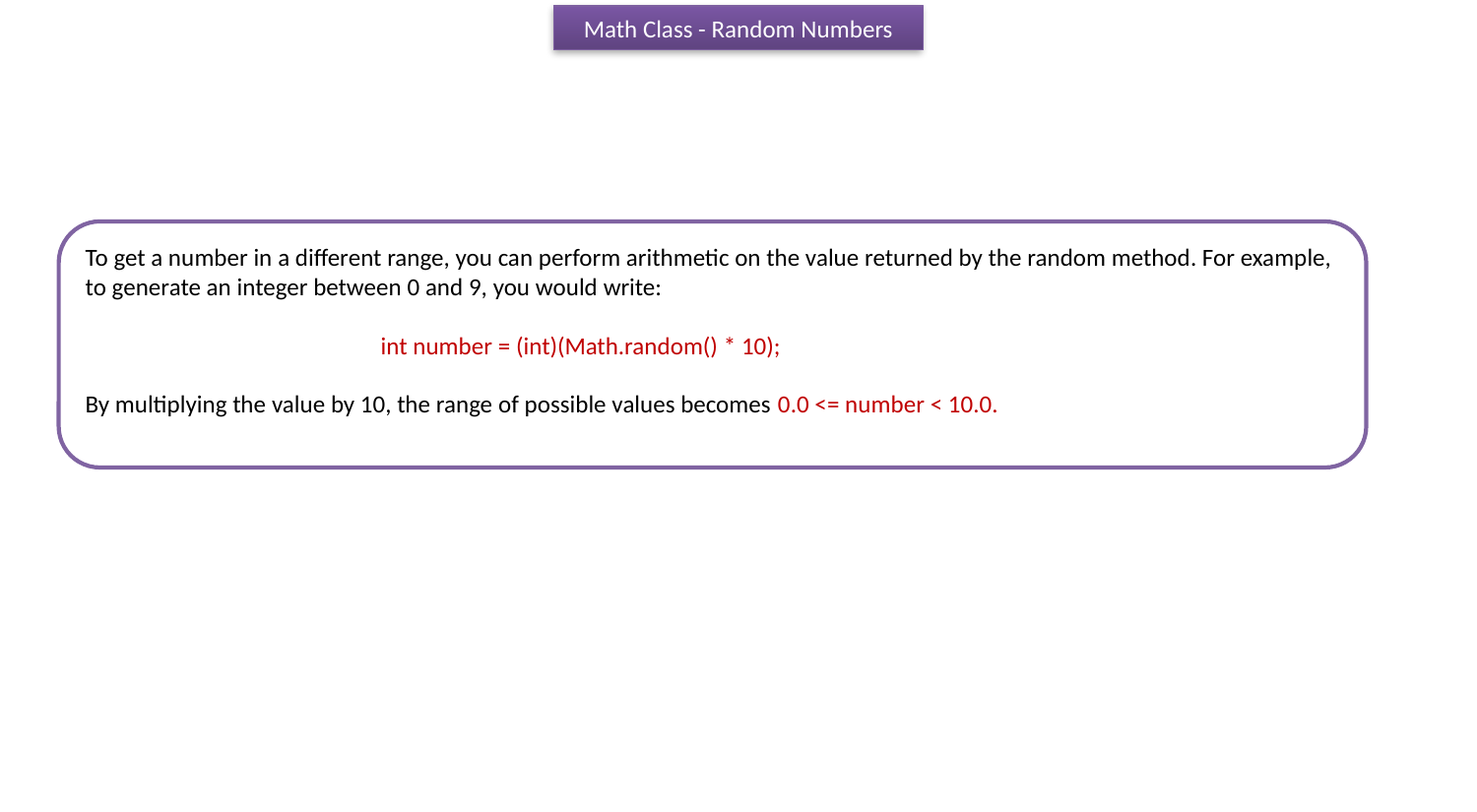

Math Class - Random Numbers
To get a number in a different range, you can perform arithmetic on the value returned by the random method. For example, to generate an integer between 0 and 9, you would write:

		int number = (int)(Math.random() * 10);

By multiplying the value by 10, the range of possible values becomes 0.0 <= number < 10.0.